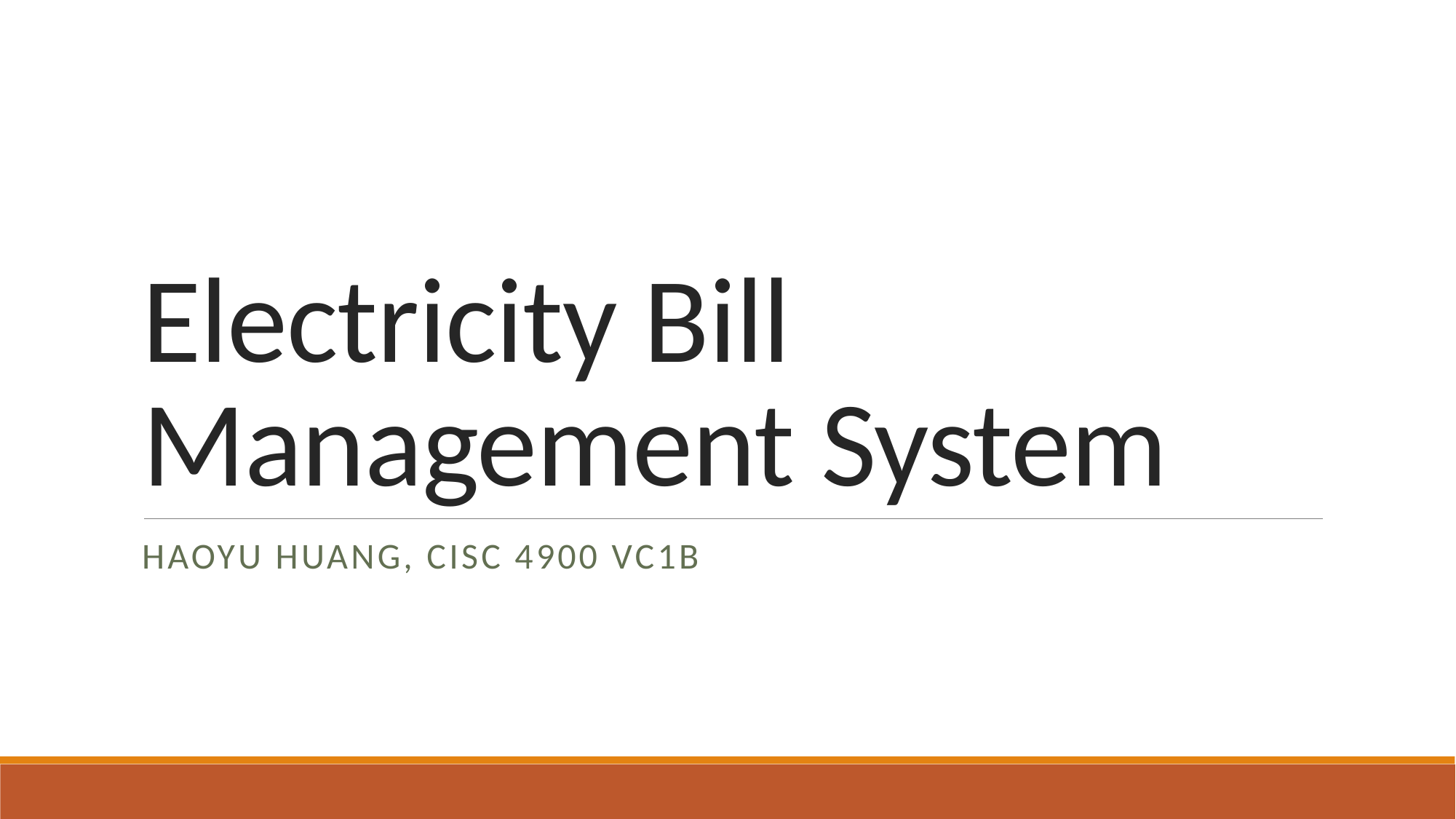

# Electricity Bill Management System
Haoyu Huang, CISC 4900 VC1B